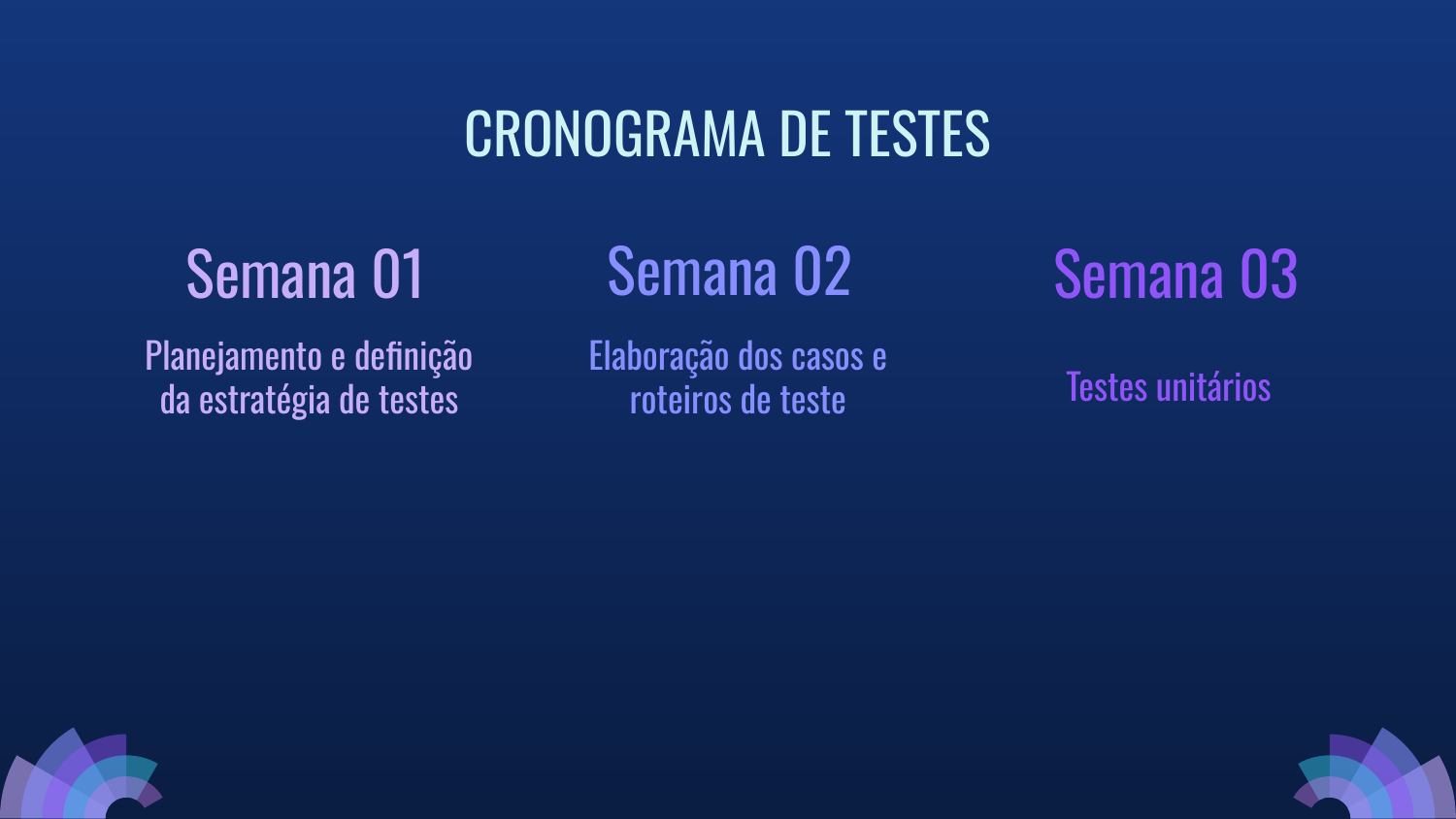

# CRONOGRAMA DE TESTES
Semana 02
 Semana 01
Semana 03
Planejamento e definição da estratégia de testes
Elaboração dos casos e roteiros de teste
Testes unitários